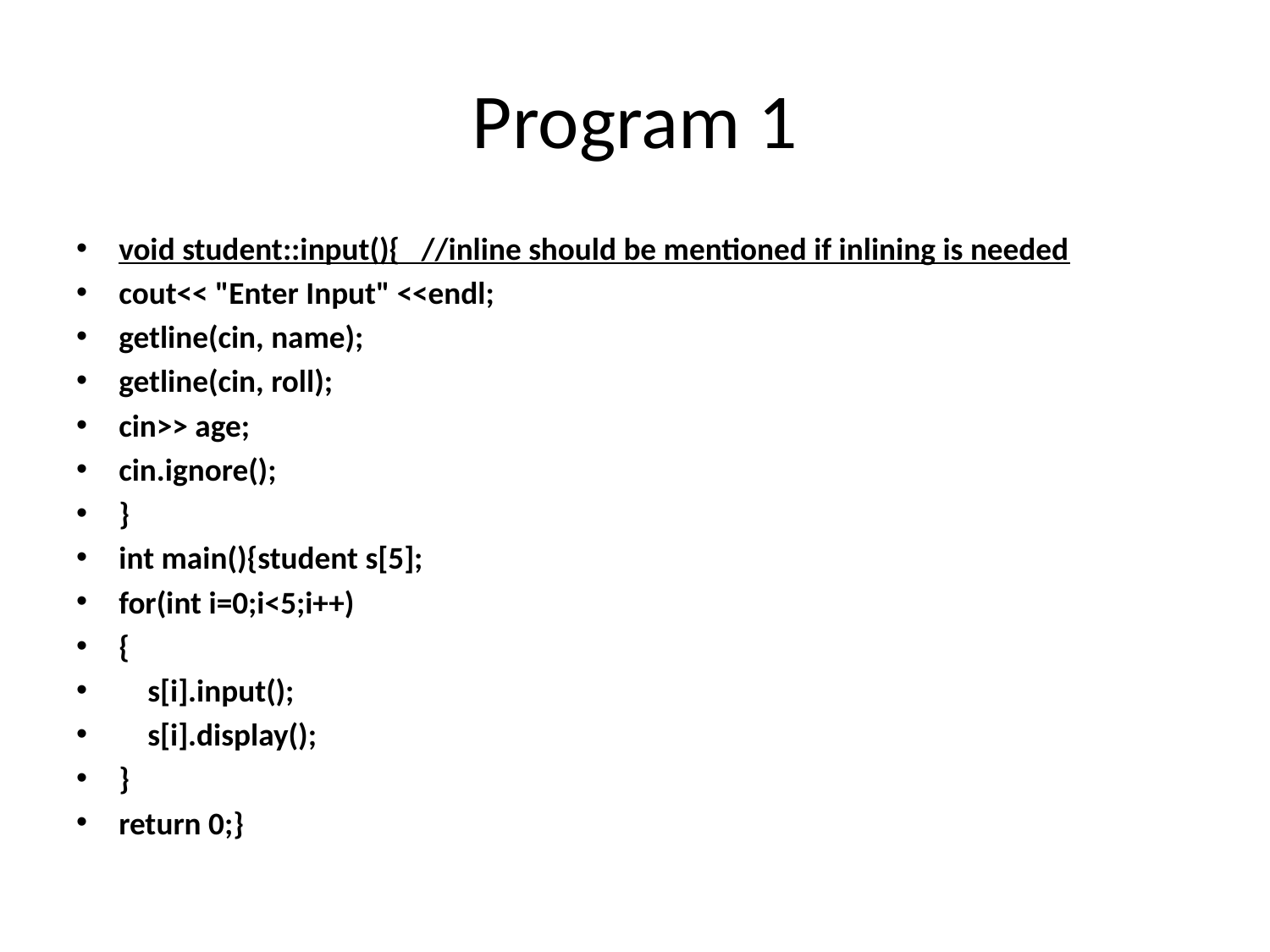

# Program 1
void student::input(){   //inline should be mentioned if inlining is needed
cout<< "Enter Input" <<endl;
getline(cin, name);
getline(cin, roll);
cin>> age;
cin.ignore();
}
int main(){student s[5];
for(int i=0;i<5;i++)
{
    s[i].input();
    s[i].display();
}
return 0;}